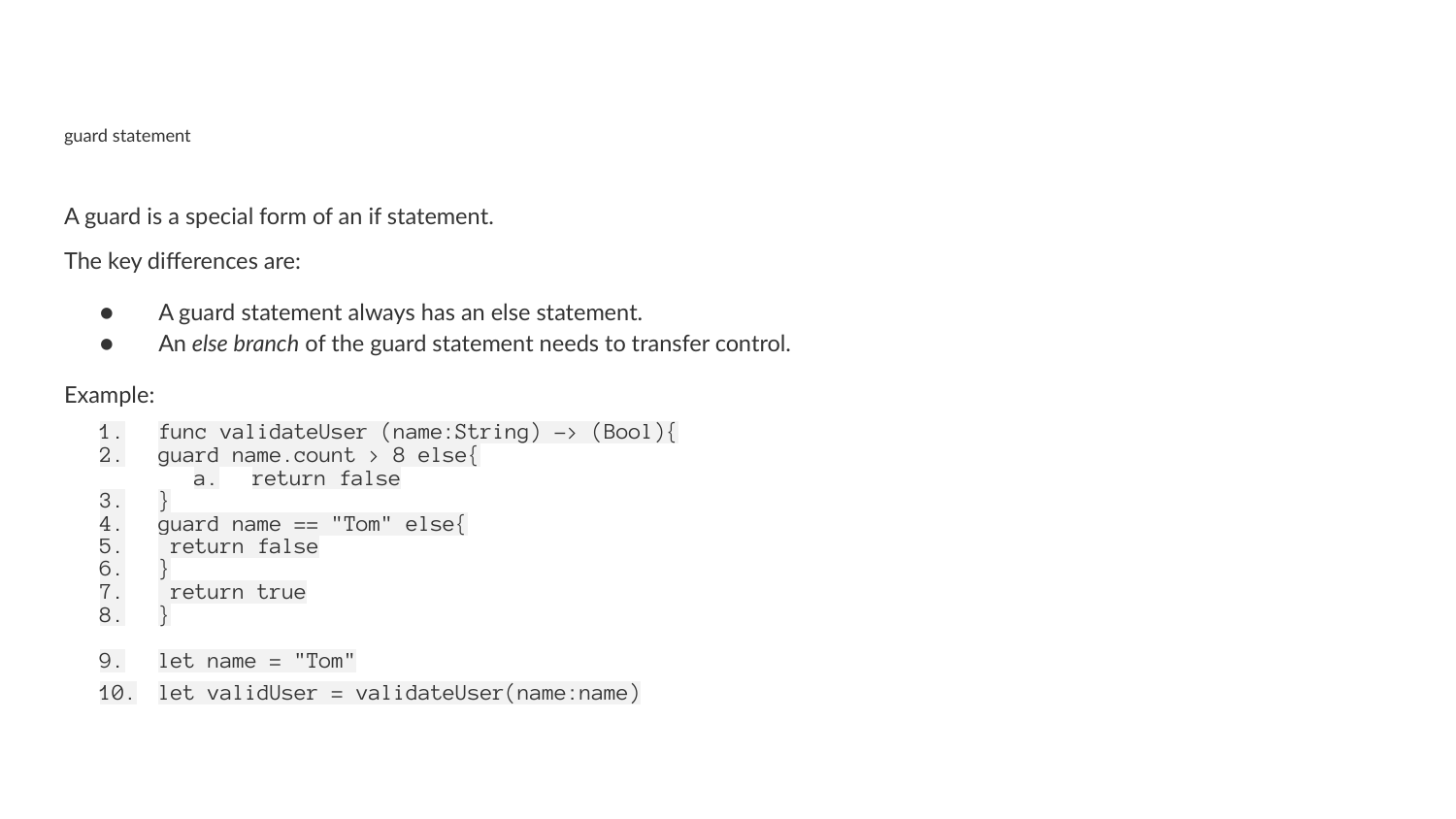

# guard statement
A guard is a special form of an if statement.
The key differences are:
A guard statement always has an else statement.
An else branch of the guard statement needs to transfer control.
Example:
func validateUser (name:String) -> (Bool){
guard name.count > 8 else{
return false
}
guard name == "Tom" else{
 return false
}
 return true
}

let name = "Tom"
let validUser = validateUser(name:name)